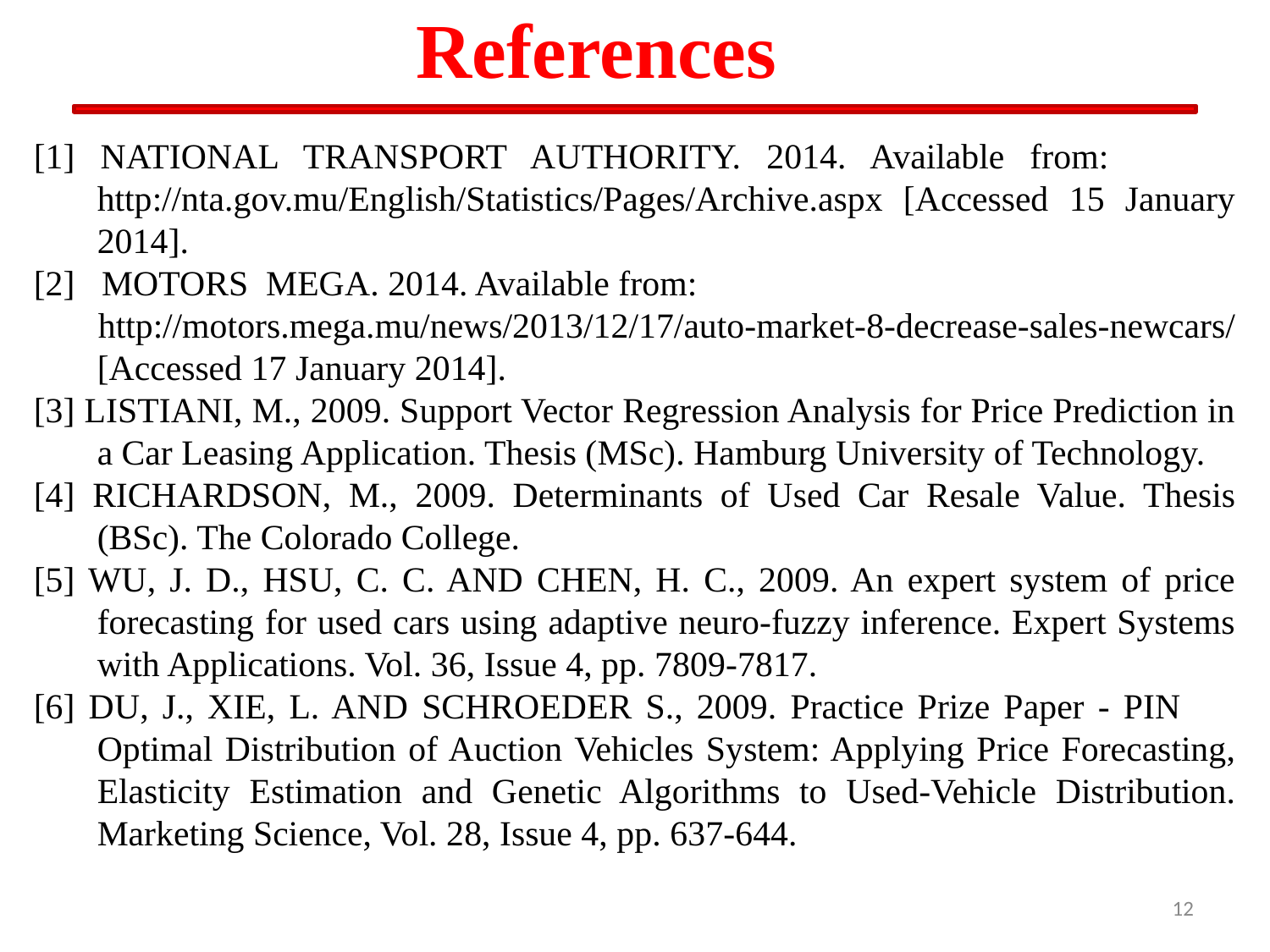

# References

[1] NATIONAL TRANSPORT AUTHORITY. 2014. Available from:      http://nta.gov.mu/English/Statistics/Pages/Archive.aspx [Accessed 15 January 2014].
[2]   MOTORS  MEGA. 2014. Available from:
      http://motors.mega.mu/news/2013/12/17/auto-market-8-decrease-sales-newcars/ [Accessed 17 January 2014].
[3] LISTIANI, M., 2009. Support Vector Regression Analysis for Price Prediction in a Car Leasing Application. Thesis (MSc). Hamburg University of Technology.
[4] RICHARDSON, M., 2009. Determinants of Used Car Resale Value. Thesis (BSc). The Colorado College.
[5] WU, J. D., HSU, C. C. AND CHEN, H. C., 2009. An expert system of price forecasting for used cars using adaptive neuro-fuzzy inference. Expert Systems with Applications. Vol. 36, Issue 4, pp. 7809-7817.
[6] DU, J., XIE, L. AND SCHROEDER S., 2009. Practice Prize Paper - PIN     Optimal Distribution of Auction Vehicles System: Applying Price Forecasting, Elasticity Estimation and Genetic Algorithms to Used-Vehicle Distribution. Marketing Science, Vol. 28, Issue 4, pp. 637-644.

12